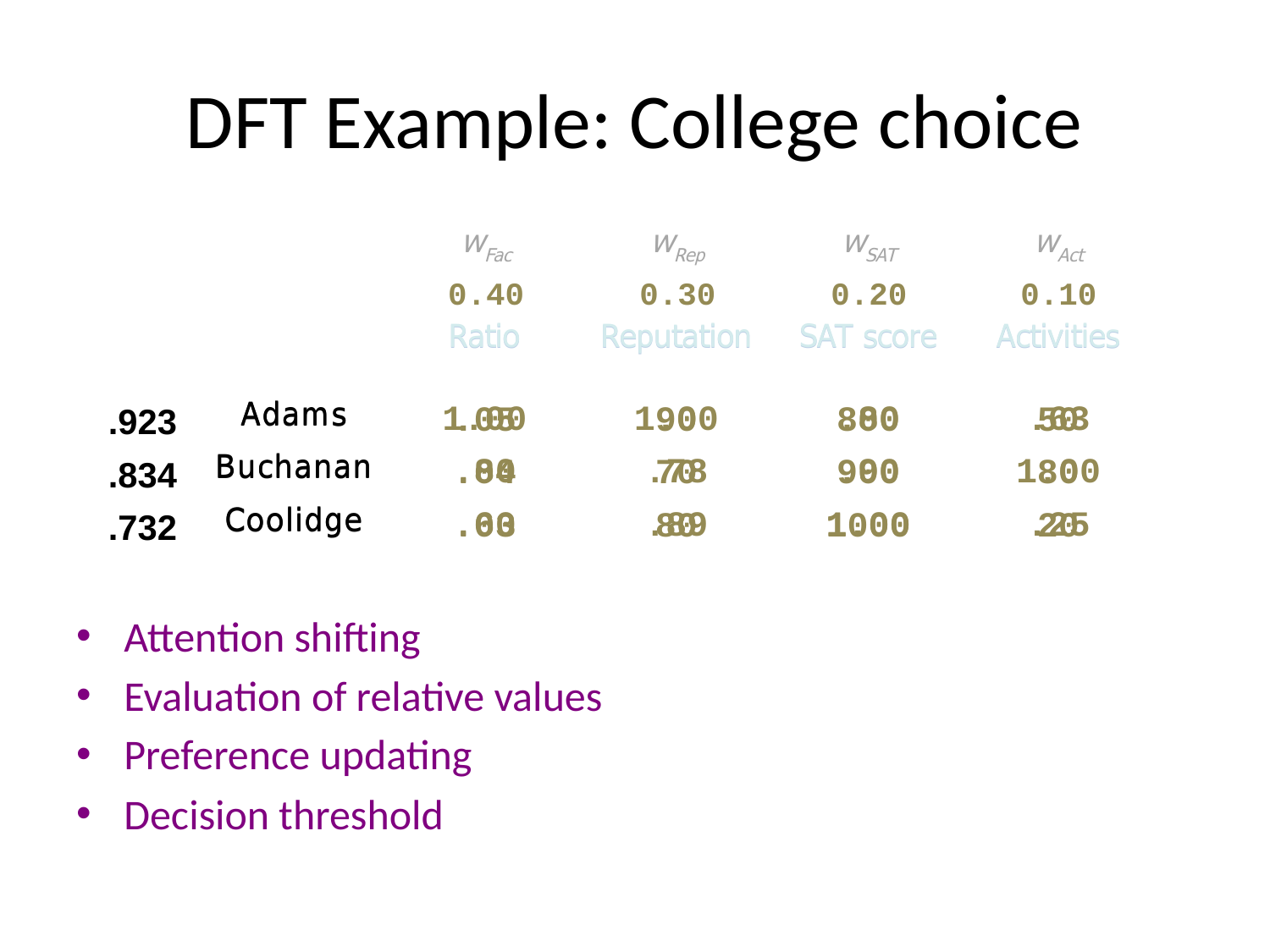

# DFT Example: College choice
| wFac | wRep | wSAT | wAct |
| --- | --- | --- | --- |
| 0.40 | 0.30 | 0.20 | 0.10 |
|  | Ratio | Reputation | SAT score | Activities |
| --- | --- | --- | --- | --- |
| Adams | 1.00 | 1.00 | .80 | .63 |
| Buchanan | .80 | .78 | .90 | 1.00 |
| Coolidge | .60 | .89 | 1.00 | .25 |
|  | Ratio | Reputation | SAT score | Activities |
| --- | --- | --- | --- | --- |
| Adams | .05 | 90 | 800 | 50 |
| Buchanan | .04 | 70 | 900 | 80 |
| Coolidge | .03 | 80 | 1000 | 20 |
.923
.834
.732
Attention shifting
Evaluation of relative values
Preference updating
Decision threshold